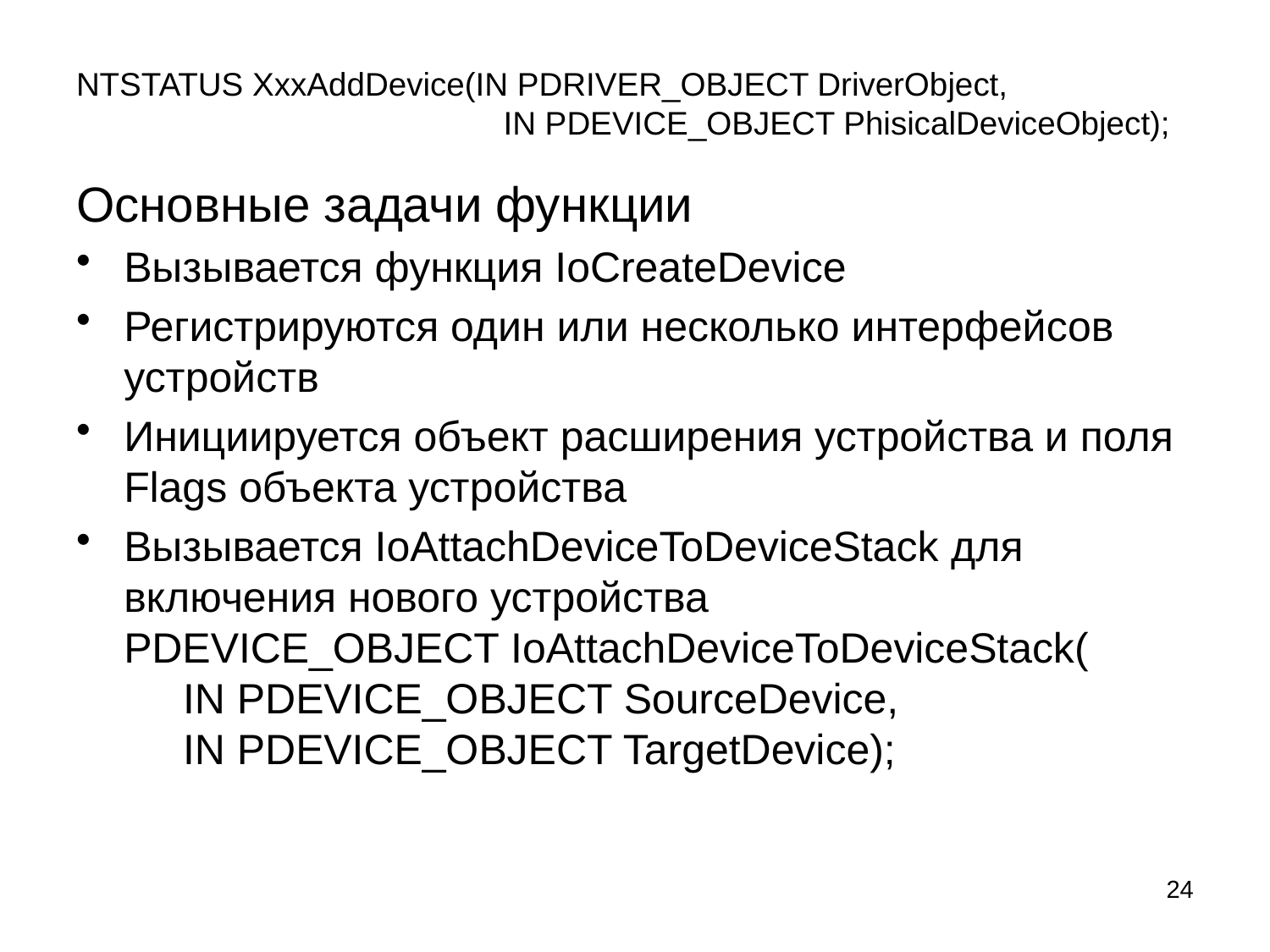

# NTSTATUS XxxAddDevice(IN PDRIVER_OBJECT DriverObject, IN PDEVICE_OBJECT PhisicalDeviceObject);
Основные задачи функции
Вызывается функция IoCreateDevice
Регистрируются один или несколько интерфейсов устройств
Инициируется объект расширения устройства и поля Flags объекта устройства
Вызывается IoAttachDeviceToDeviceStack для включения нового устройства
PDEVICE_OBJECT IoAttachDeviceToDeviceStack(
     IN PDEVICE_OBJECT SourceDevice,
     IN PDEVICE_OBJECT TargetDevice);
24